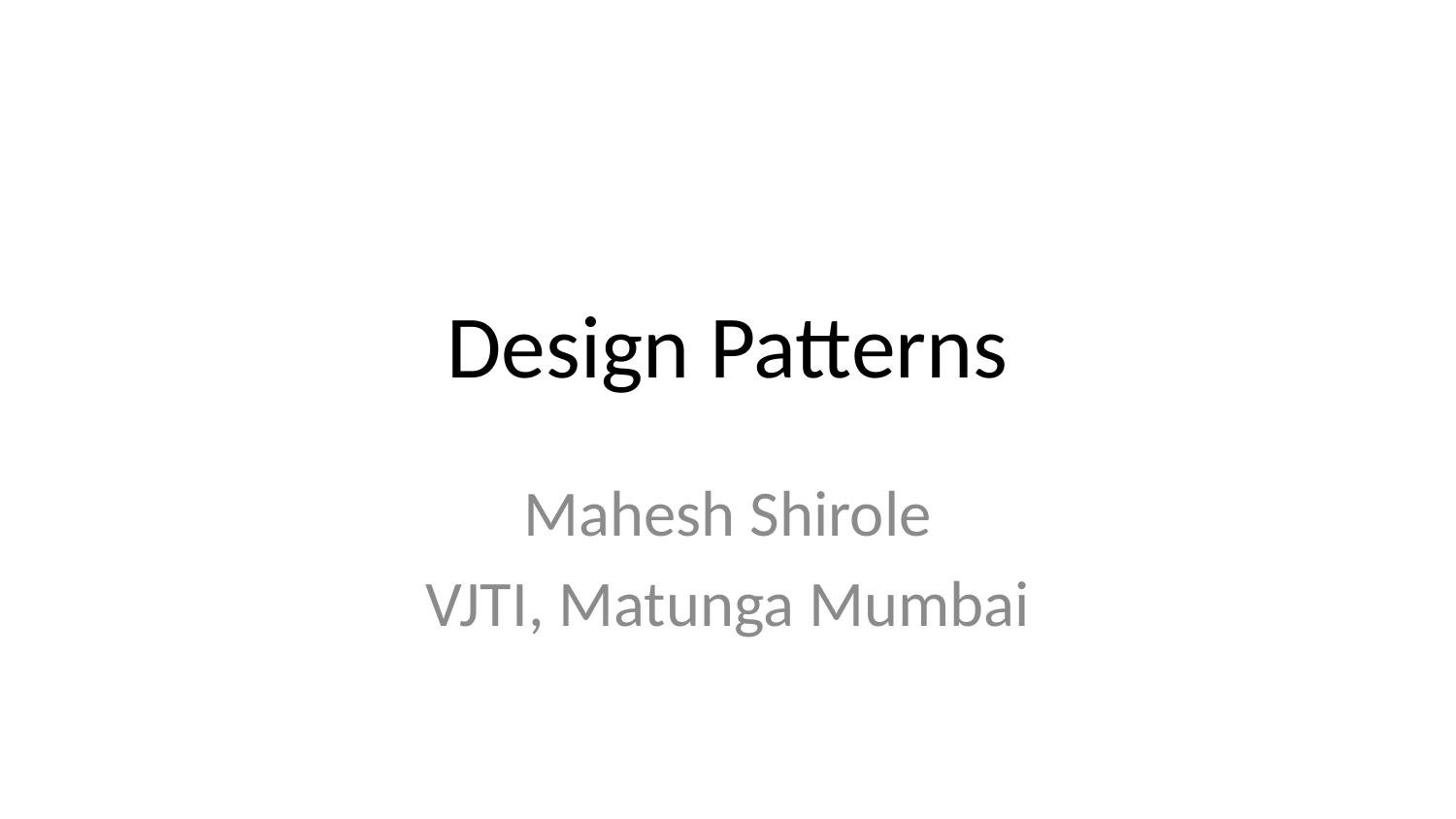

# Design Patterns
Mahesh Shirole
VJTI, Matunga Mumbai